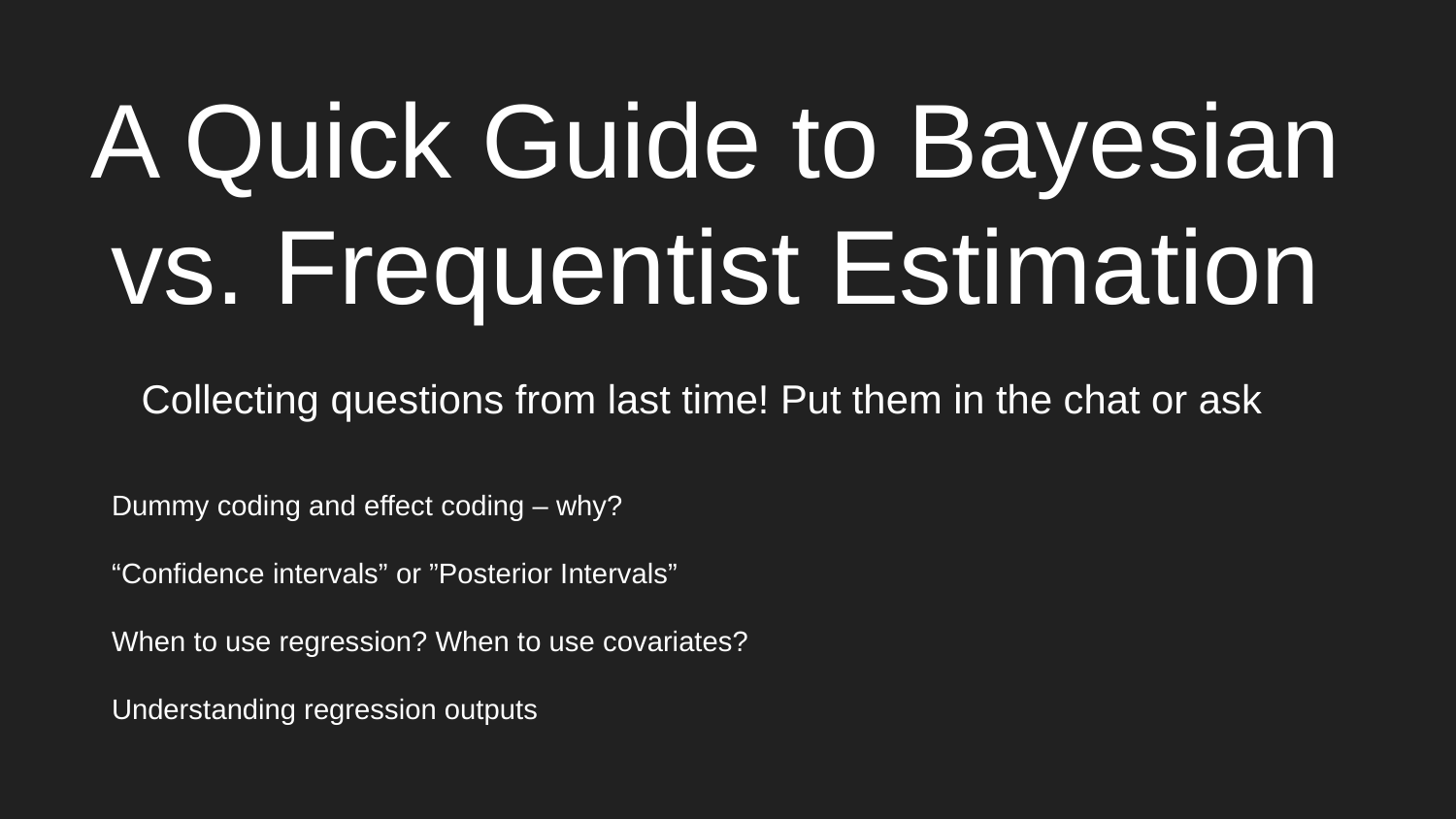

# A Quick Guide to Bayesian vs. Frequentist Estimation
Collecting questions from last time! Put them in the chat or ask
Dummy coding and effect coding – why?

“Confidence intervals” or ”Posterior Intervals”

When to use regression? When to use covariates?

Understanding regression outputs